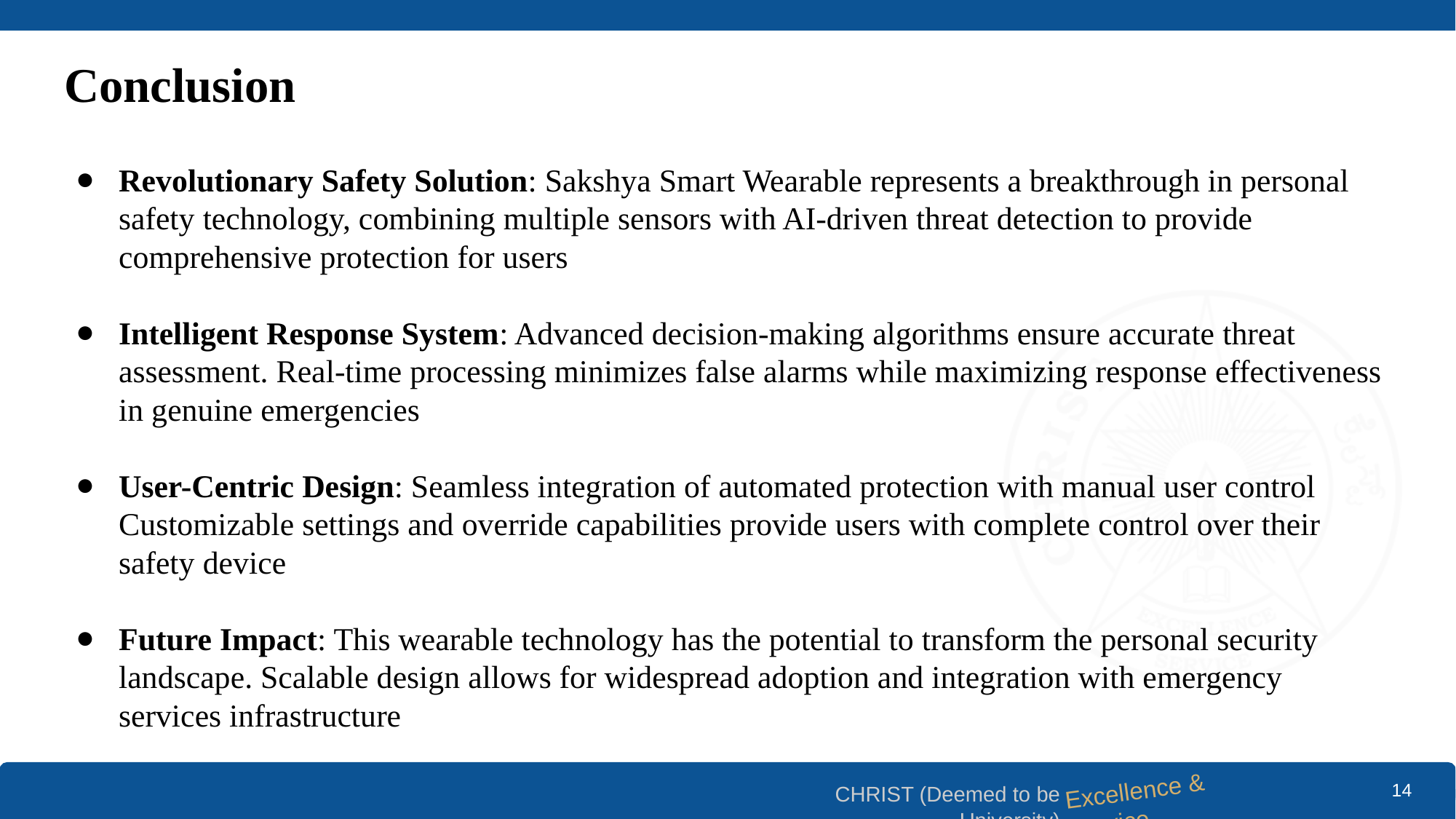

# Conclusion
Revolutionary Safety Solution: Sakshya Smart Wearable represents a breakthrough in personal safety technology, combining multiple sensors with AI-driven threat detection to provide comprehensive protection for users

Intelligent Response System: Advanced decision-making algorithms ensure accurate threat assessment. Real-time processing minimizes false alarms while maximizing response effectiveness in genuine emergencies

User-Centric Design: Seamless integration of automated protection with manual user control Customizable settings and override capabilities provide users with complete control over their safety device

Future Impact: This wearable technology has the potential to transform the personal security landscape. Scalable design allows for widespread adoption and integration with emergency services infrastructure

14